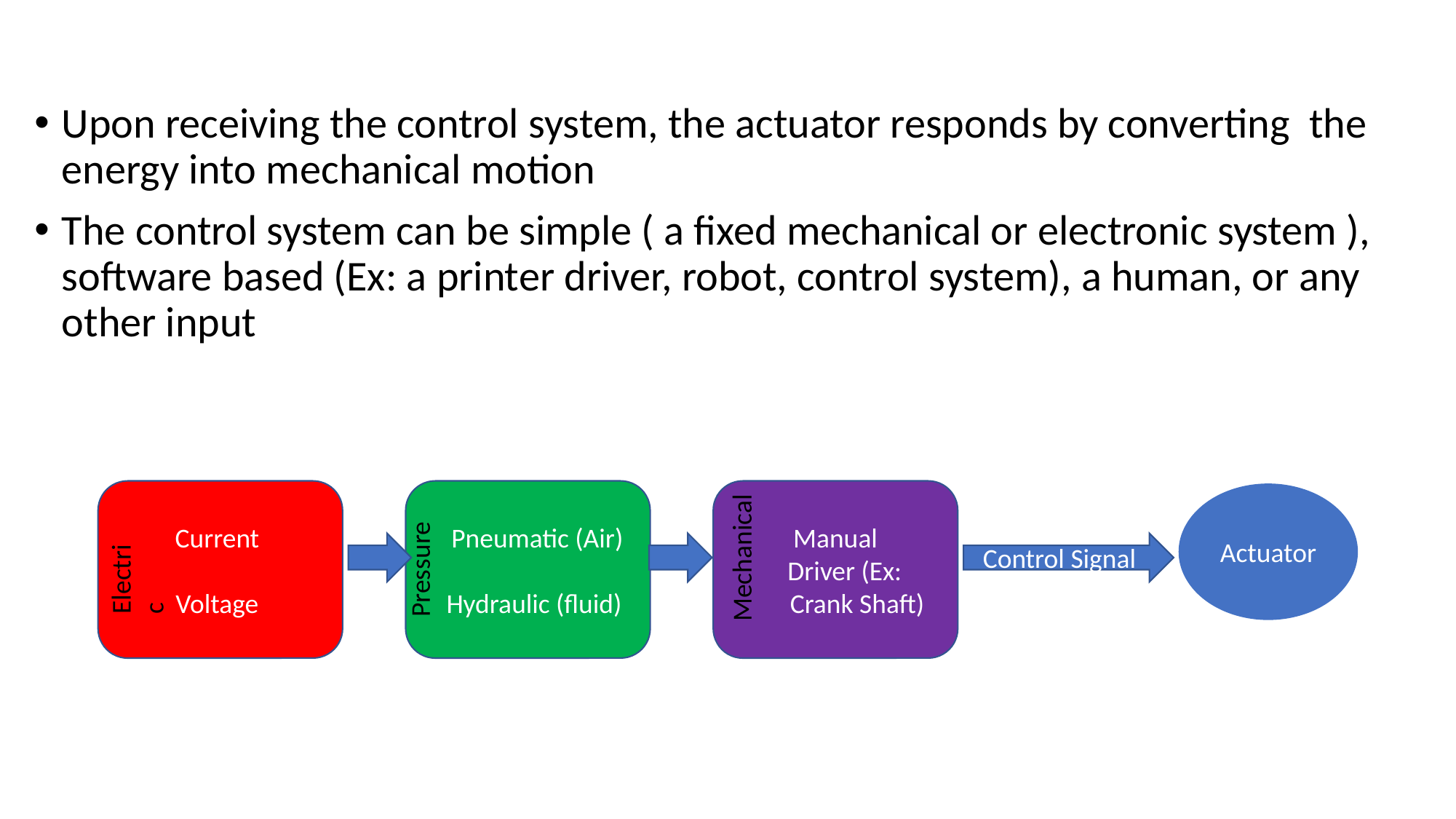

Upon receiving the control system, the actuator responds by converting  the energy into mechanical motion
The control system can be simple ( a fixed mechanical or electronic system ), software based (Ex: a printer driver, robot, control system), a human, or any other input

Manual
    Driver (Ex:
       Crank Shaft)
Current

Voltage
   Pneumatic (Air)

   Hydraulic (fluid)
Mechanical
Actuator
Pressure
Electric

Control Signal